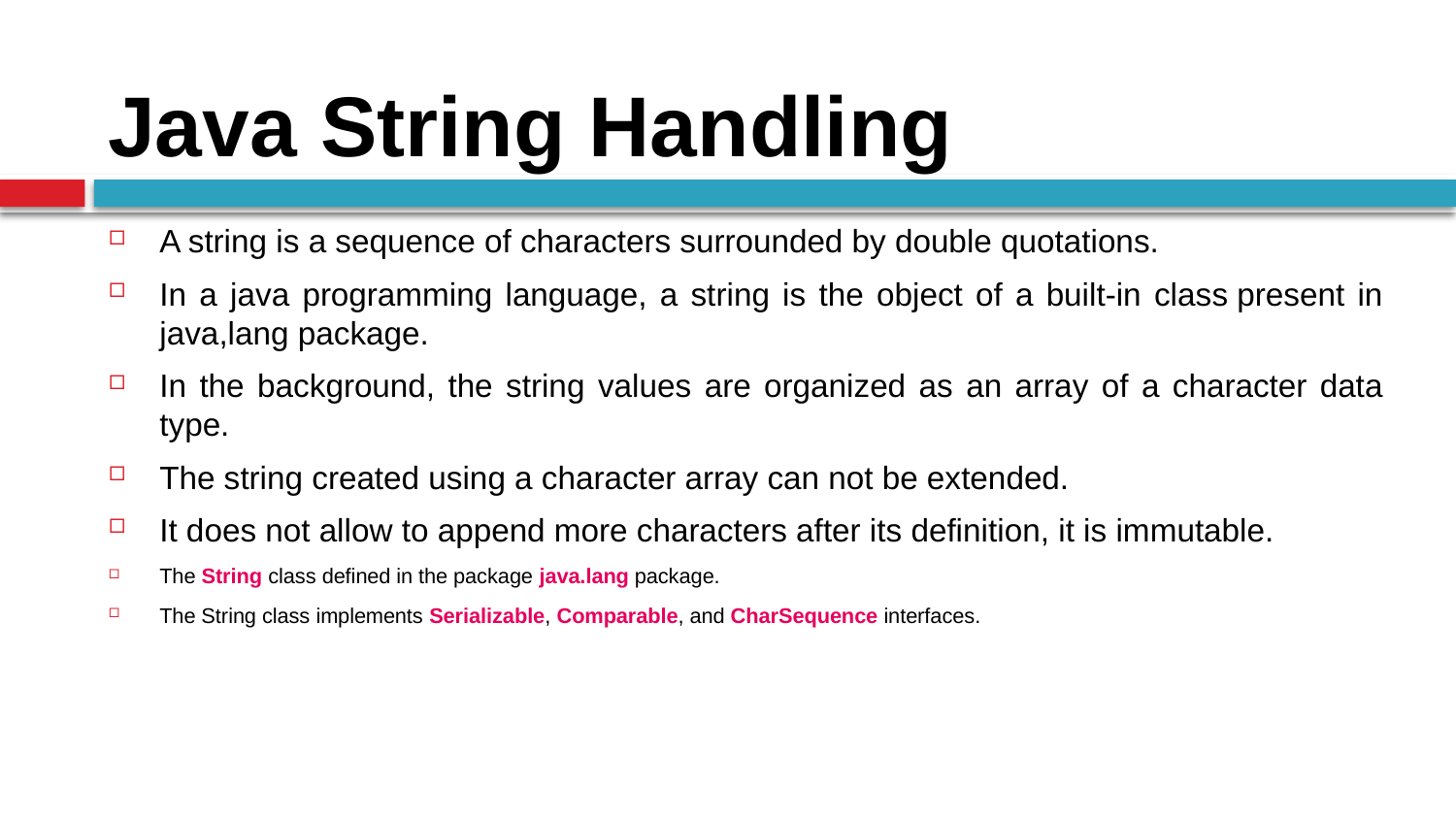

# Java String Handling
A string is a sequence of characters surrounded by double quotations.
In a java programming language, a string is the object of a built-in class present in java,lang package.
In the background, the string values are organized as an array of a character data type.
The string created using a character array can not be extended.
It does not allow to append more characters after its definition, it is immutable.
The String class defined in the package java.lang package.
The String class implements Serializable, Comparable, and CharSequence interfaces.